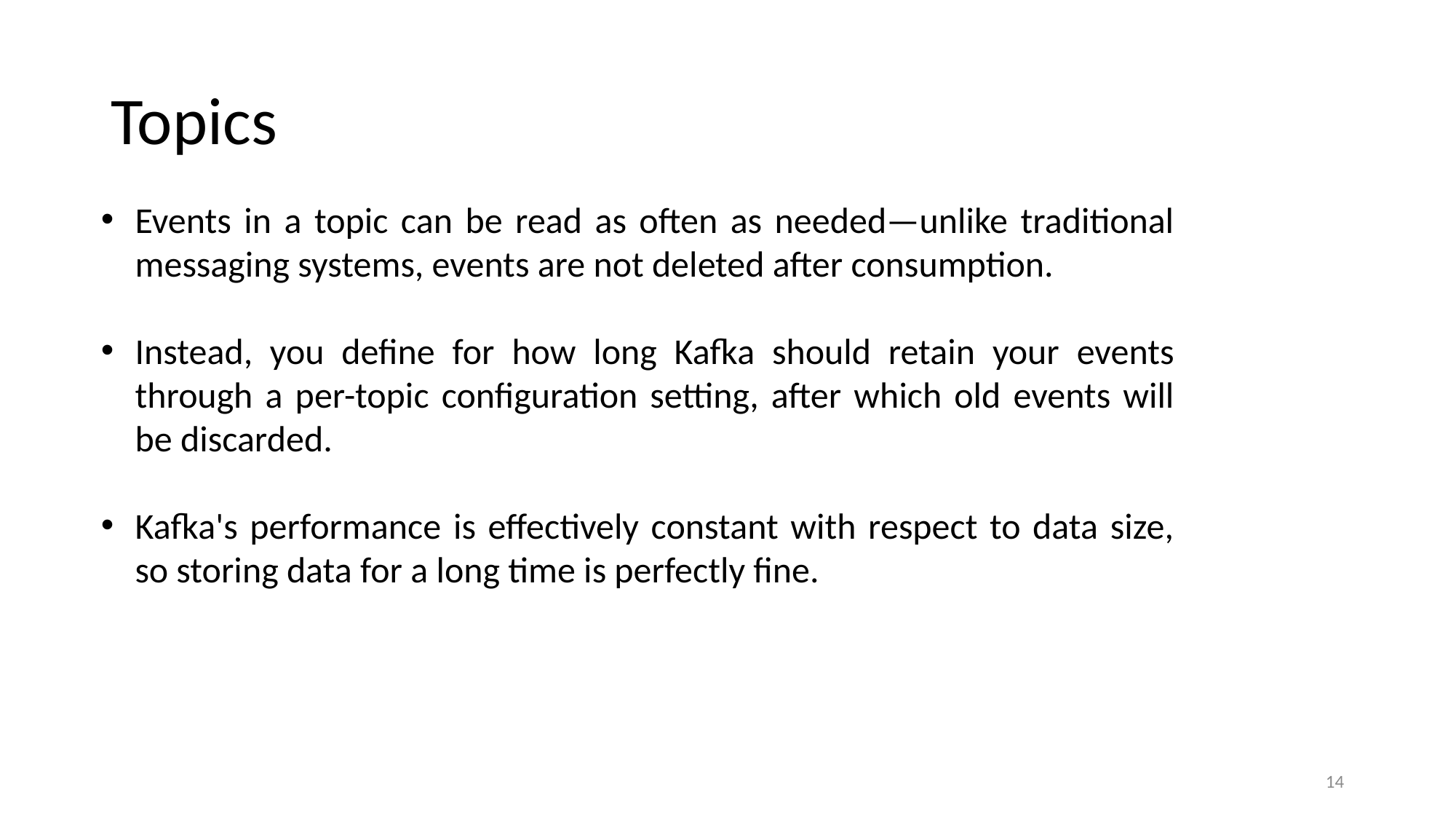

# Topics
Events in a topic can be read as often as needed—unlike traditional messaging systems, events are not deleted after consumption.

Instead, you define for how long Kafka should retain your events through a per-topic configuration setting, after which old events will be discarded.

Kafka's performance is effectively constant with respect to data size, so storing data for a long time is perfectly fine.

14